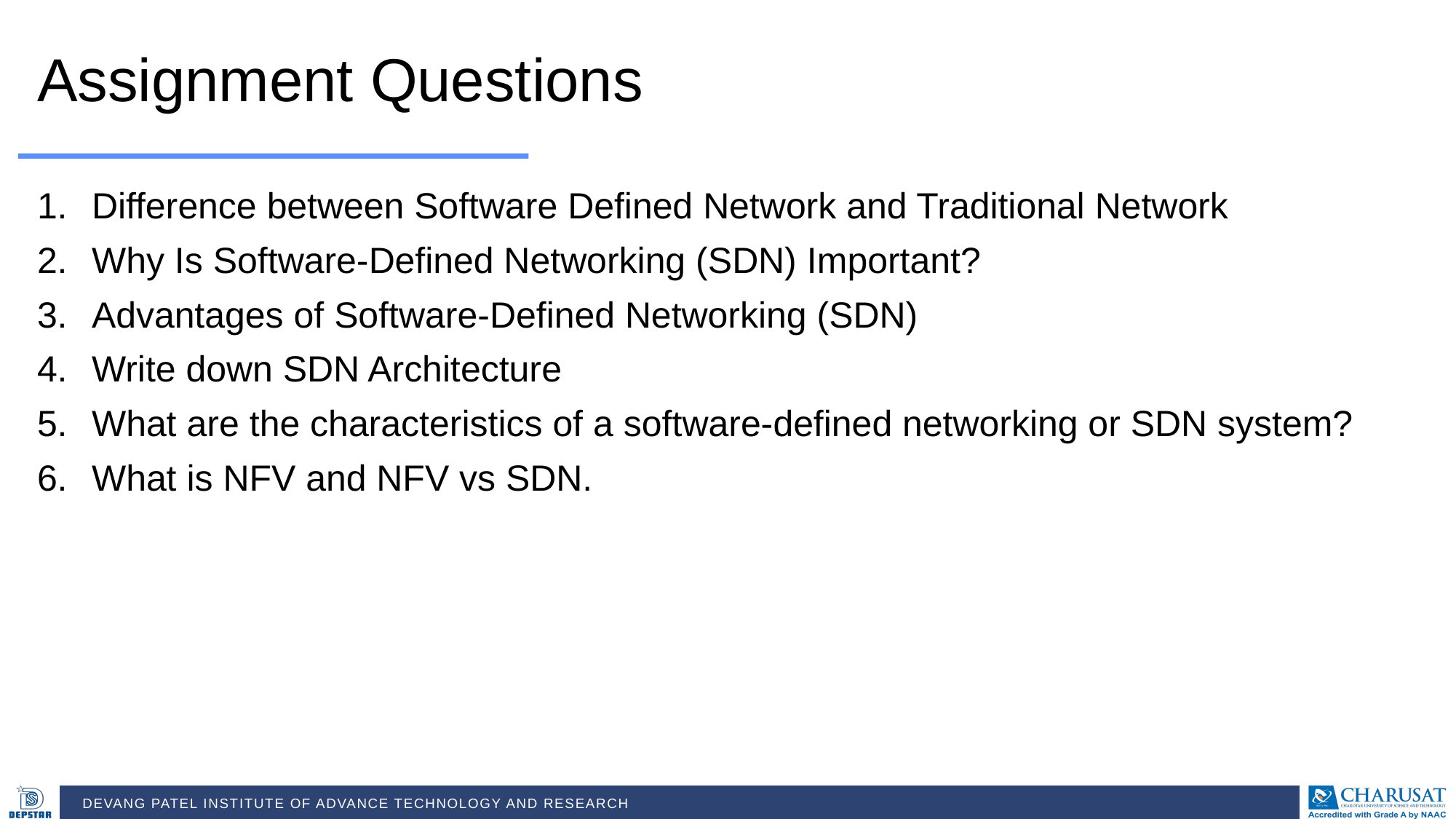

Assignment Questions
Difference between Software Defined Network and Traditional Network
Why Is Software-Defined Networking (SDN) Important?
Advantages of Software-Defined Networking (SDN)
Write down SDN Architecture
What are the characteristics of a software-defined networking or SDN system?
What is NFV and NFV vs SDN.